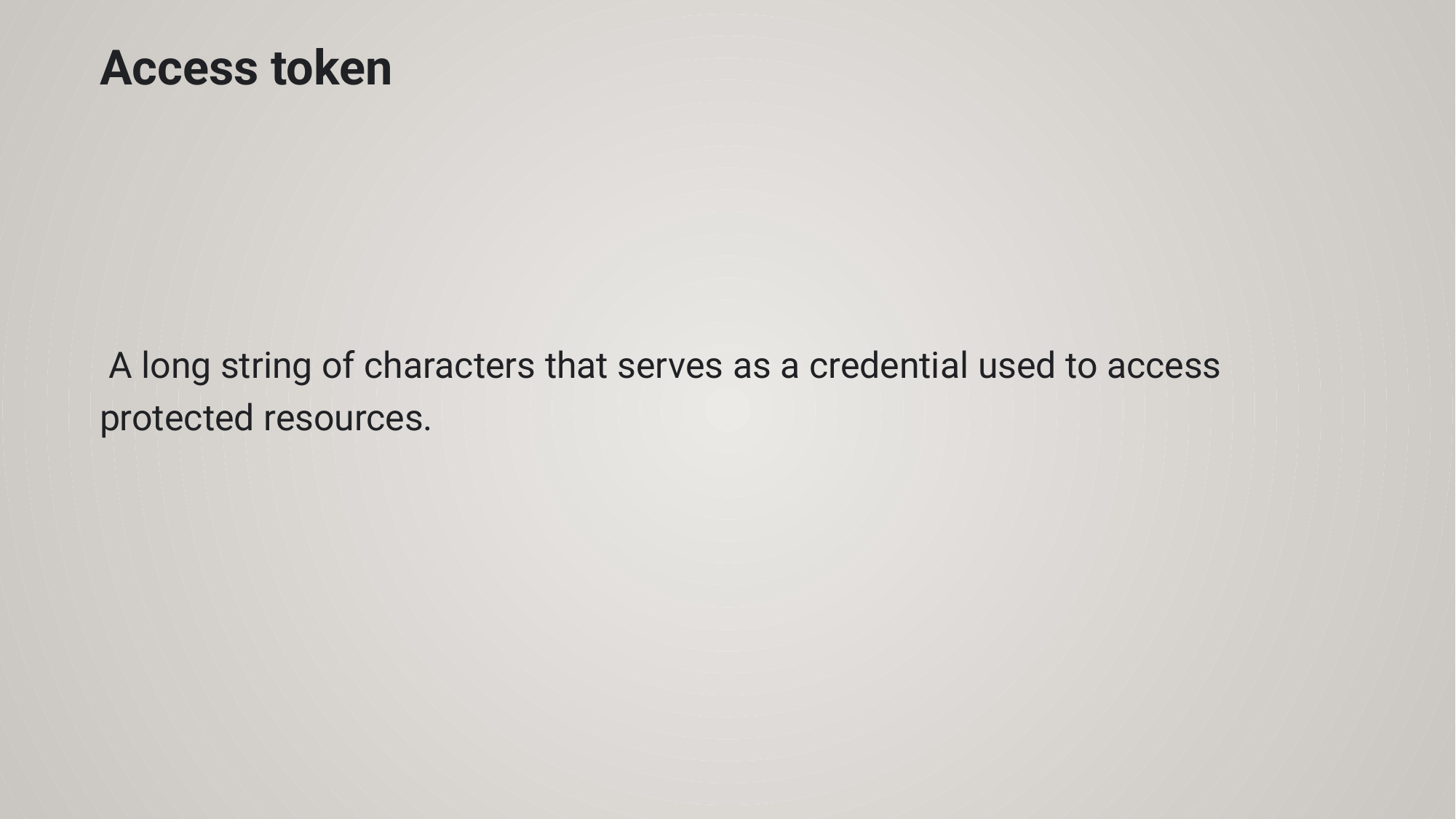

# Access token
 A long string of characters that serves as a credential used to access protected resources.